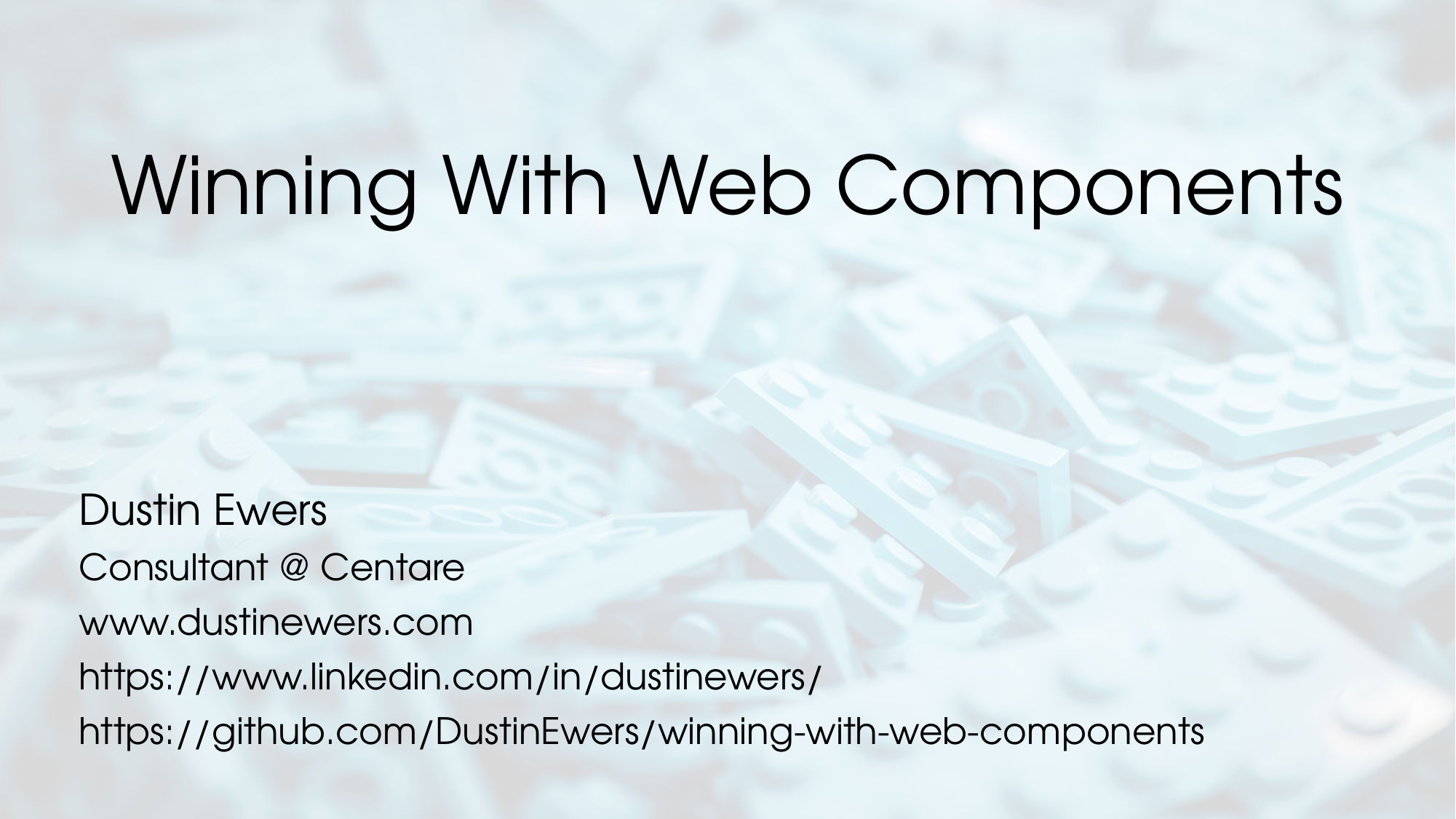

# Winning With Web Components
Dustin Ewers
Consultant @ Centare
www.dustinewers.com
https://www.linkedin.com/in/dustinewers/
https://github.com/DustinEwers/winning-with-web-components